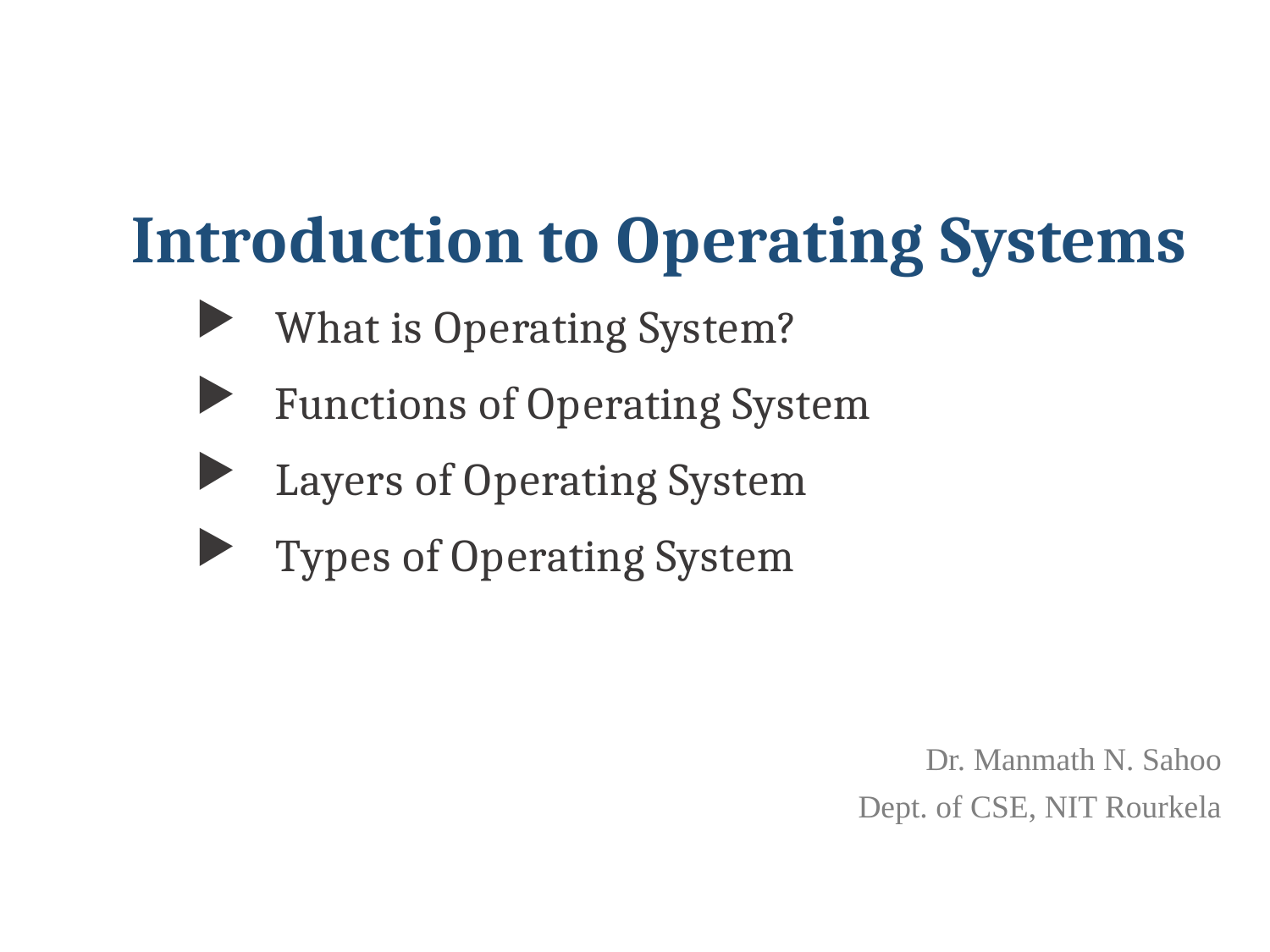

Introduction to Operating Systems
What is Operating System?
Functions of Operating System
Layers of Operating System
Types of Operating System
Dr. Manmath N. Sahoo
Dept. of CSE, NIT Rourkela